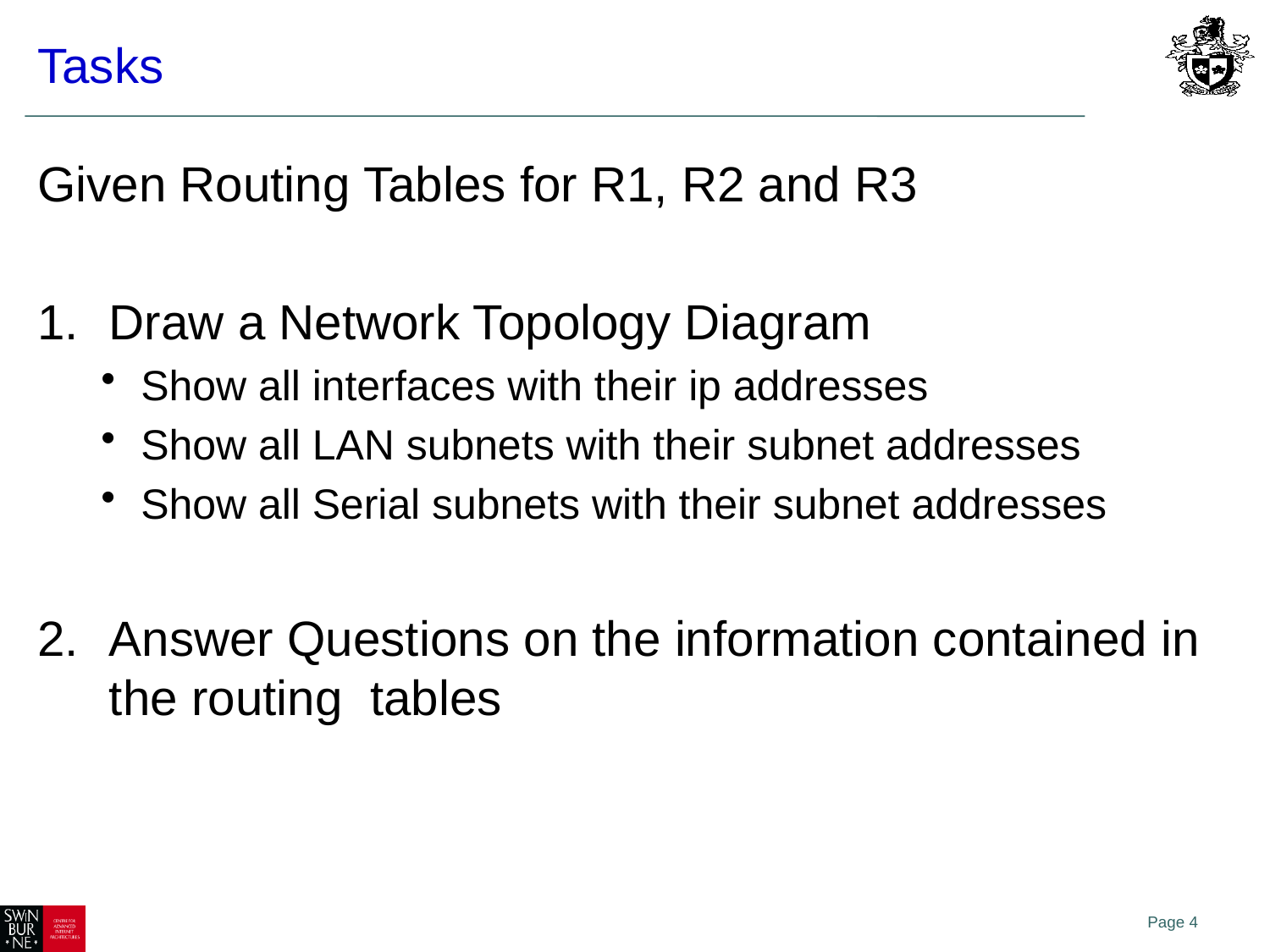

# Tasks
Given Routing Tables for R1, R2 and R3

Draw a Network Topology Diagram
Show all interfaces with their ip addresses
Show all LAN subnets with their subnet addresses
Show all Serial subnets with their subnet addresses

Answer Questions on the information contained in the routing  tables